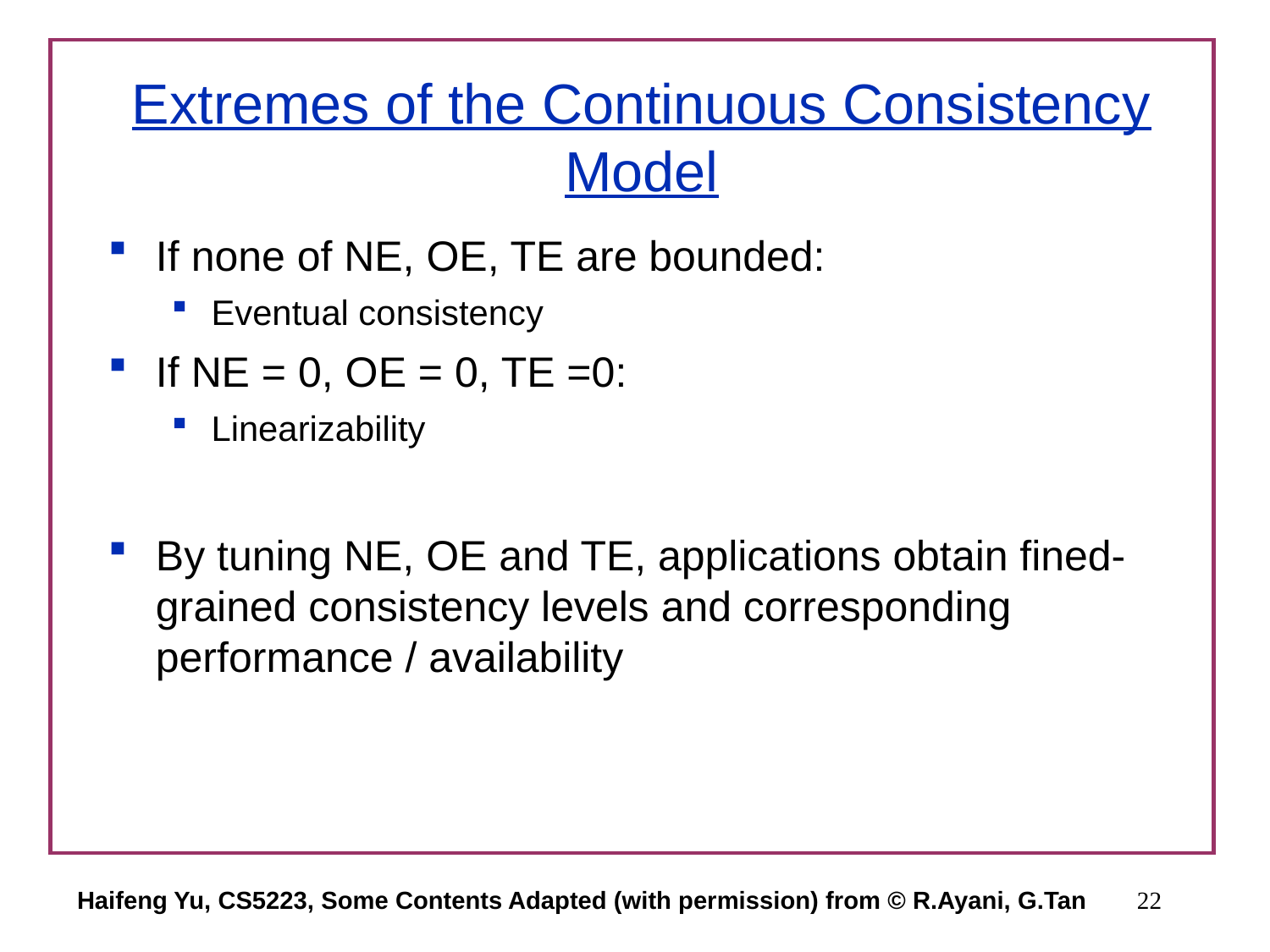

# Extremes of the Continuous Consistency Model
If none of NE, OE, TE are bounded:
Eventual consistency
If NE = 0, OE = 0, TE =0:
Linearizability

By tuning NE, OE and TE, applications obtain fined-grained consistency levels and corresponding performance / availability
Haifeng Yu, CS5223, Some Contents Adapted (with permission) from © R.Ayani, G.Tan
22